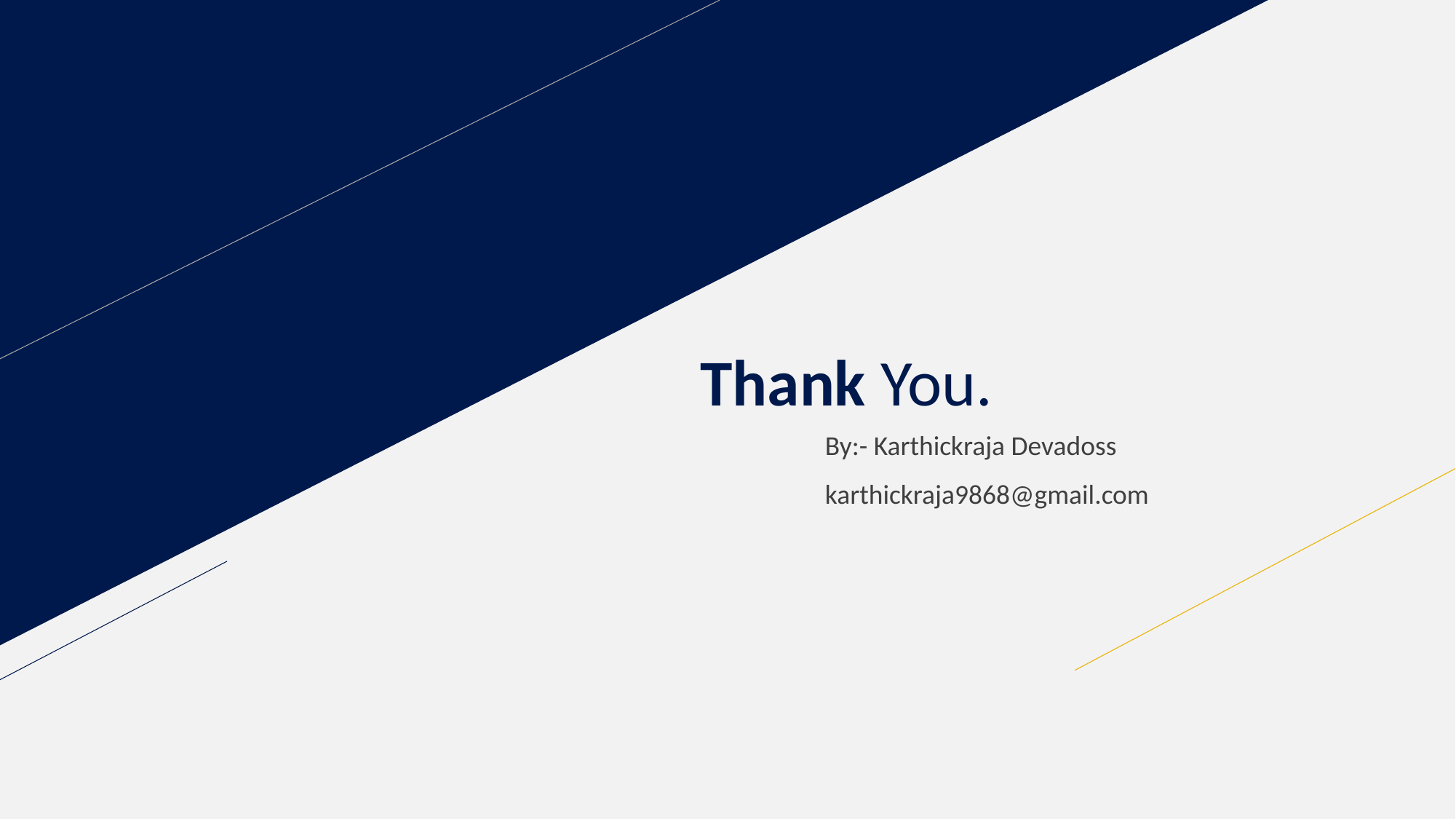

# Thank You.

By:- Karthickraja Devadoss
karthickraja9868@gmail.com